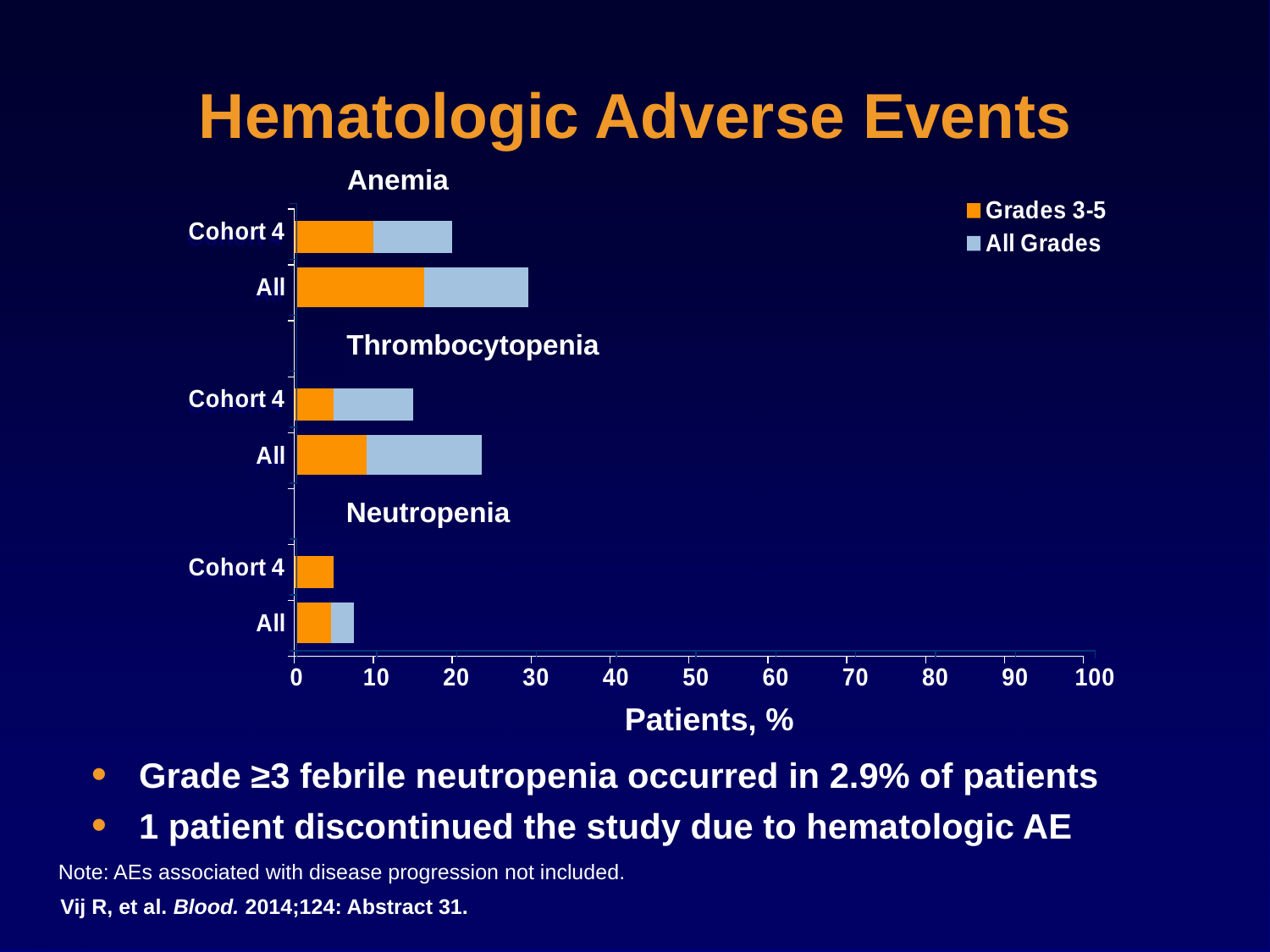

# Hematologic Adverse Events
Anemia

### Chart

| Category | Grades 3-5 | All Grades |
|---|---|---|
| All | 4.3 | 2.9 |
| Cohort 4 | None | None |
|  | None | None |
| All | 8.700000000000001 | 14.5 |
| Cohort 4 | None | None |
|  | None | None |
| All | 15.9 | 13.1 |
| Cohort 4 | None | None |

### Chart

| Category | Grades 3-5 | All Grades |
|---|---|---|
| All | None | None |
| Cohort 4 | 5.0 | 0.0 |
|  | None | None |
| All | None | None |
| Cohort 4 | 5.0 | 10.0 |
|  | None | None |
| All | None | None |
| Cohort 4 | 10.0 | 10.0 |
Thrombocytopenia

Neutropenia

Patients, %
Grade ≥3 febrile neutropenia occurred in 2.9% of patients
1 patient discontinued the study due to hematologic AE
Note: AEs associated with disease progression not included.
Vij R, et al. Blood. 2014;124: Abstract 31.